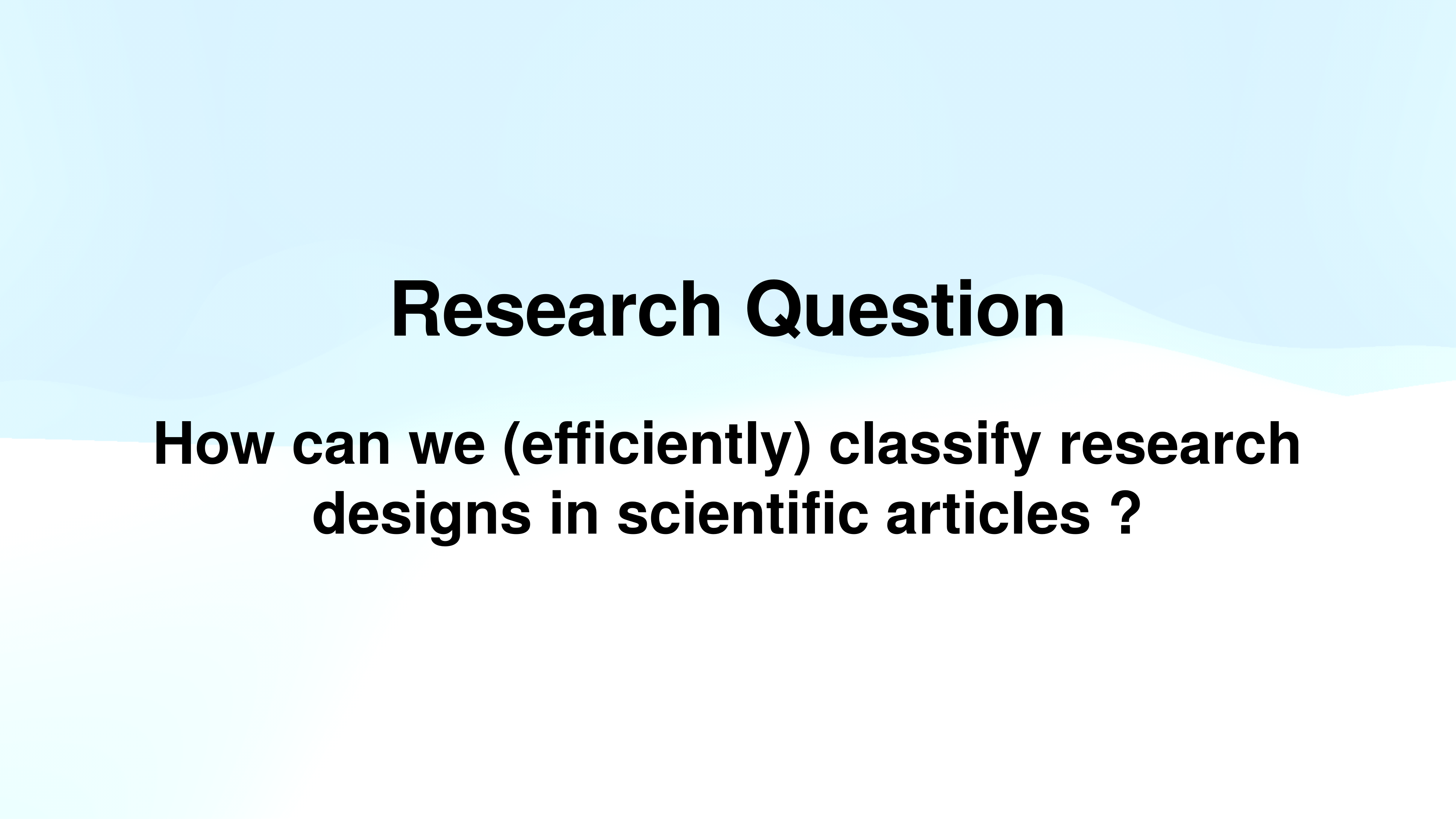

Research Question
How can we (efficiently) classify research designs in scientific articles ?